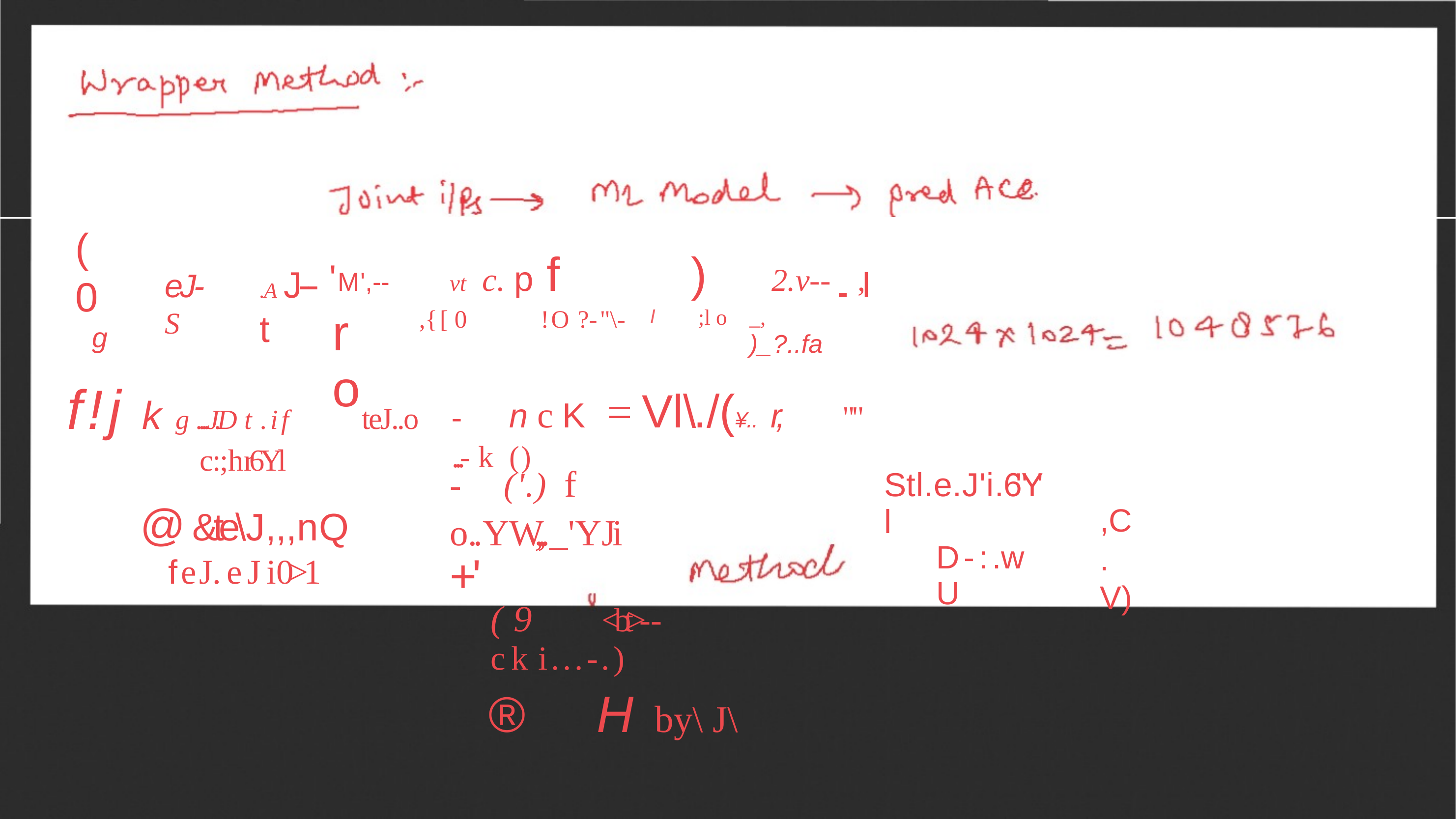

(0
g
| 'M',-- vt c. p f ) 2.v-- , |  |  |  |  |  |
| --- | --- | --- | --- | --- | --- |
| r o | ,{[ 0 | !O ?-"\- | I | ;l o | \_, )\_?..fa |
.A J--t
l
eJ- S
f!j k g ....J.D t.if	teJ..o c:;hr6Yl
@&te\J,,,nQ feJ.eJi0>1
-	n c K	=	Vl\./(¥..  r,	"" ...- k	()
-	('.)	f o..YW,,._'YJi	+'
(9	<bt>--cki...-.)
®	H by\ J\
Stl.e.J'i.6"Y'l
D-:.wU
,C. V)